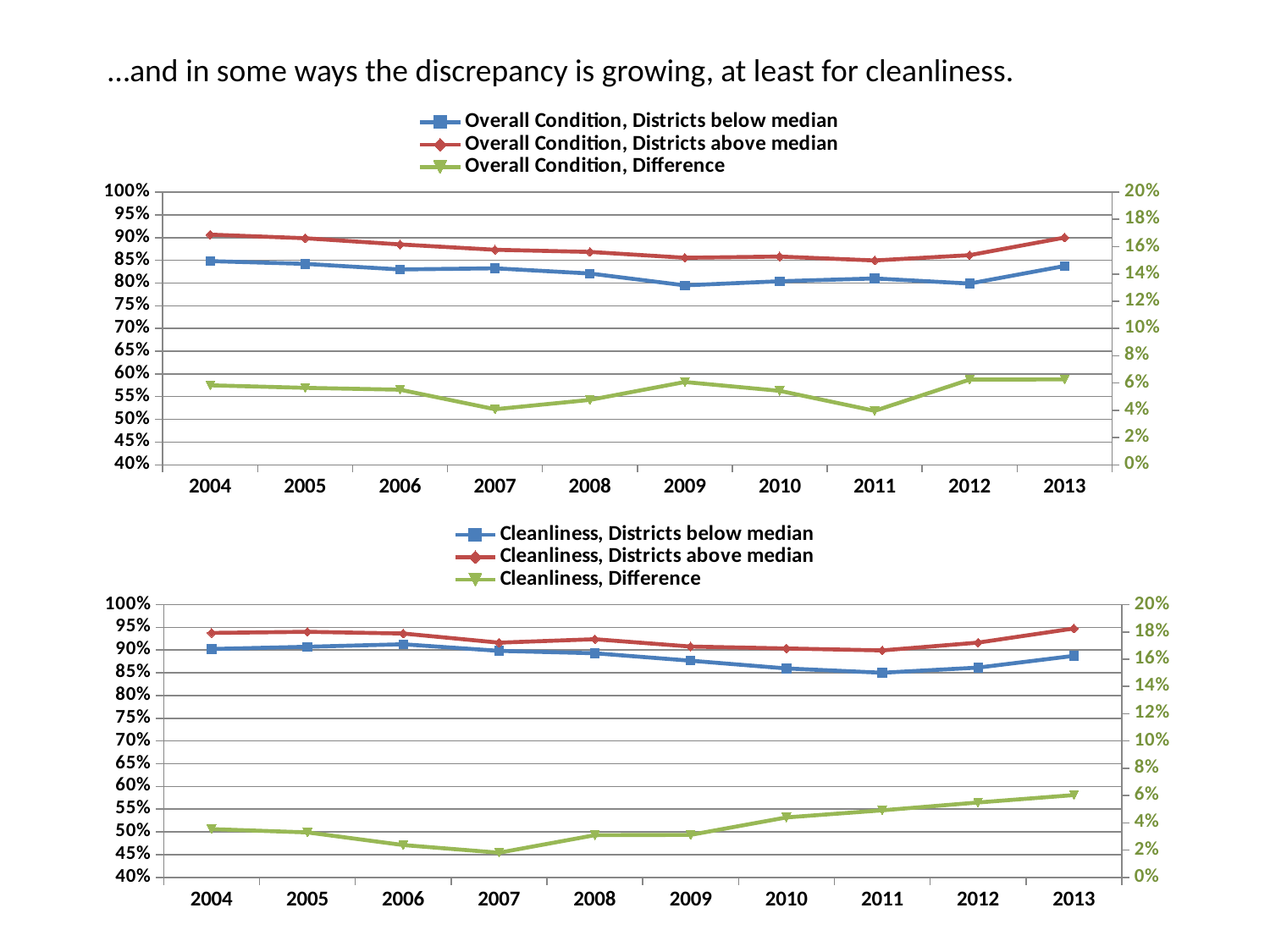

…and in some ways the discrepancy is growing, at least for cleanliness.

### Chart

| Category | Overall Condition, Districts below median | Overall Condition, Districts above median | Overall Condition, Difference |
|---|---|---|---|
| 2004 | 0.8481917577796467 | 0.9064779064779065 | 0.05828614869825933 |
| 2005 | 0.8421484214842156 | 0.8985818650623089 | 0.0564334435780971 |
| 2006 | 0.8298387096774194 | 0.8849015317286653 | 0.05506282205124637 |
| 2007 | 0.8323886639676106 | 0.8731247321045936 | 0.040736068136975084 |
| 2008 | 0.8208955223880638 | 0.8684759916492697 | 0.04758046926120962 |
| 2009 | 0.7948616600790513 | 0.8555649957519075 | 0.06070333567286036 |
| 2010 | 0.8039525691699564 | 0.8581740976645493 | 0.05422152849458306 |
| 2011 | 0.8100401606425733 | 0.8496176720475836 | 0.03957751140500834 |
| 2012 | 0.7987927565392356 | 0.8612553091080698 | 0.06246255256883437 |
| 2013 | 0.8374350086655143 | 0.900039666798893 | 0.06260465813337812 |

### Chart

| Category | Cleanliness, Districts below median | Cleanliness, Districts above median | Cleanliness, Difference |
|---|---|---|---|
| 2004 | 0.9024390243902436 | 0.9377949377949378 | 0.0353559134046941 |
| 2005 | 0.9073390733907339 | 0.9402664374731416 | 0.03292736408240749 |
| 2006 | 0.9129032258064516 | 0.9365426695842446 | 0.023639443777793503 |
| 2007 | 0.8983805668016157 | 0.9164166309472757 | 0.01803606414565873 |
| 2008 | 0.8931020572811618 | 0.924008350730689 | 0.030906293449527292 |
| 2009 | 0.8766798418972332 | 0.9078164825828378 | 0.03113664068560471 |
| 2010 | 0.8596837944664036 | 0.9036093418259024 | 0.043925547359499155 |
| 2011 | 0.8502008032128516 | 0.8993203058623572 | 0.04911950264951048 |
| 2012 | 0.8615694164989988 | 0.9164700330344506 | 0.05490061653545651 |
| 2013 | 0.8873483535528597 | 0.9476398254660882 | 0.06029147191322577 |